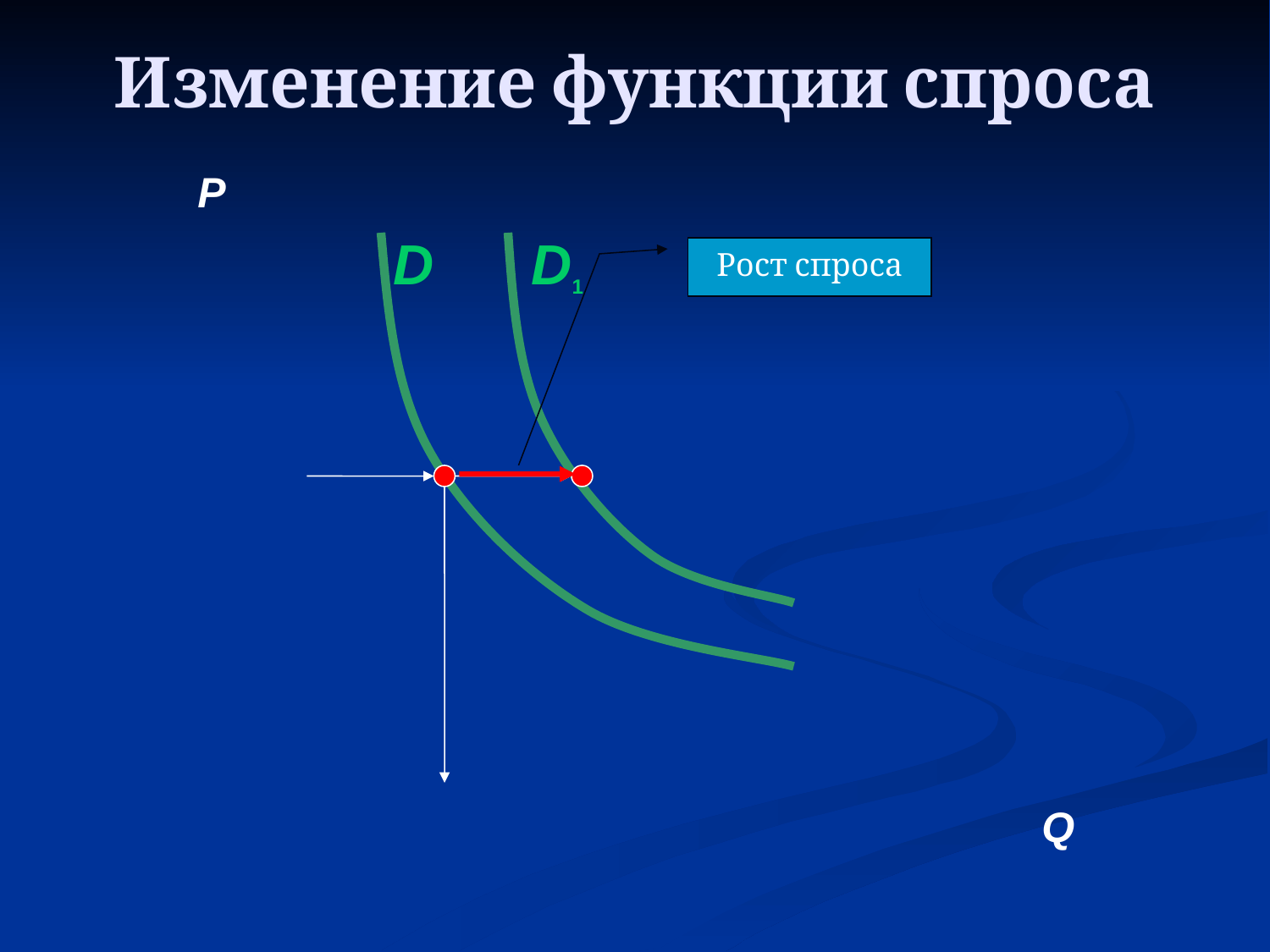

Изменение функции спроса
P
D
D1

Рост спроса

Q